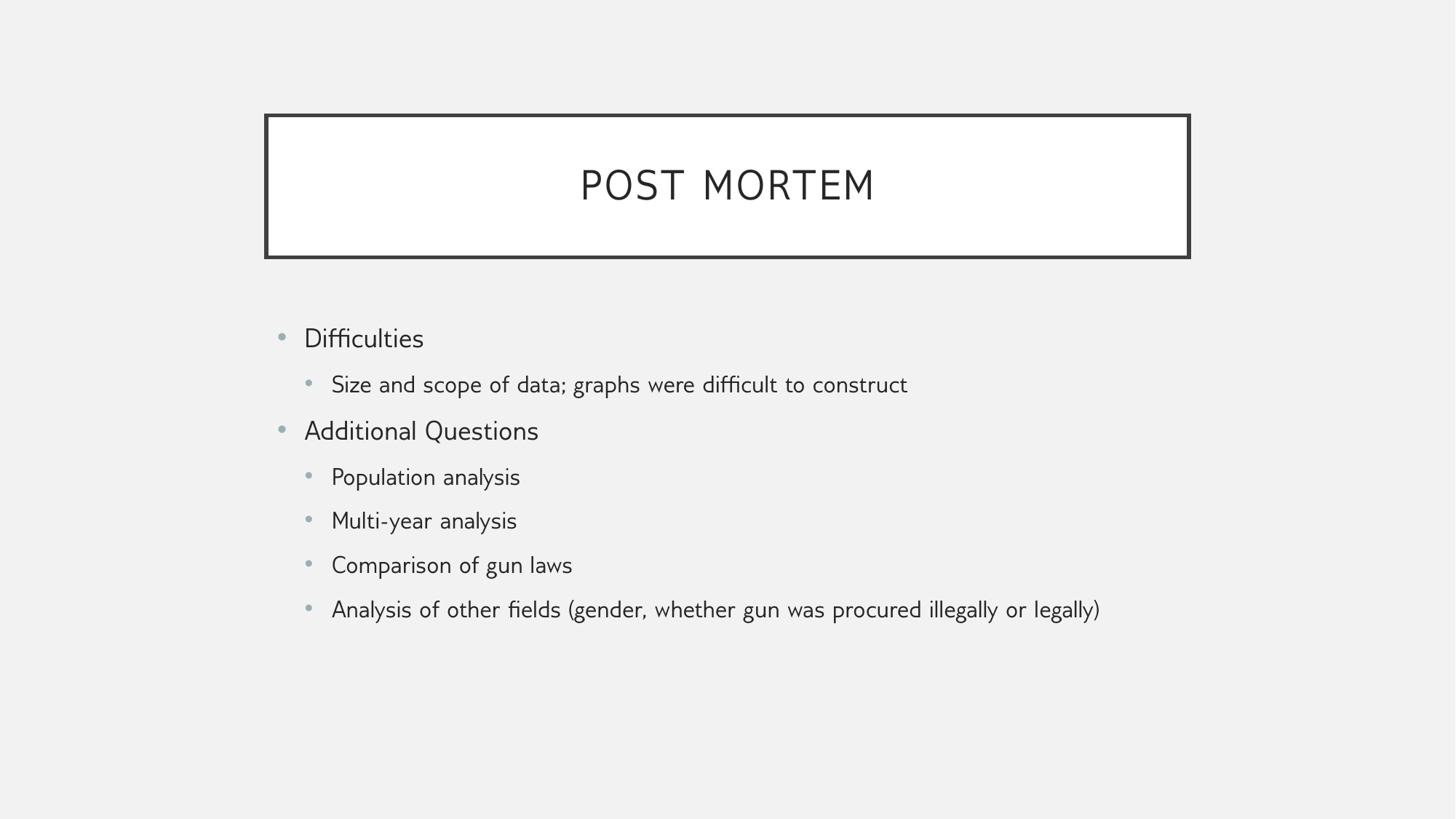

# Post mortem
Difficulties
Size and scope of data; graphs were difficult to construct
Additional Questions
Population analysis
Multi-year analysis
Comparison of gun laws
Analysis of other fields (gender, whether gun was procured illegally or legally)